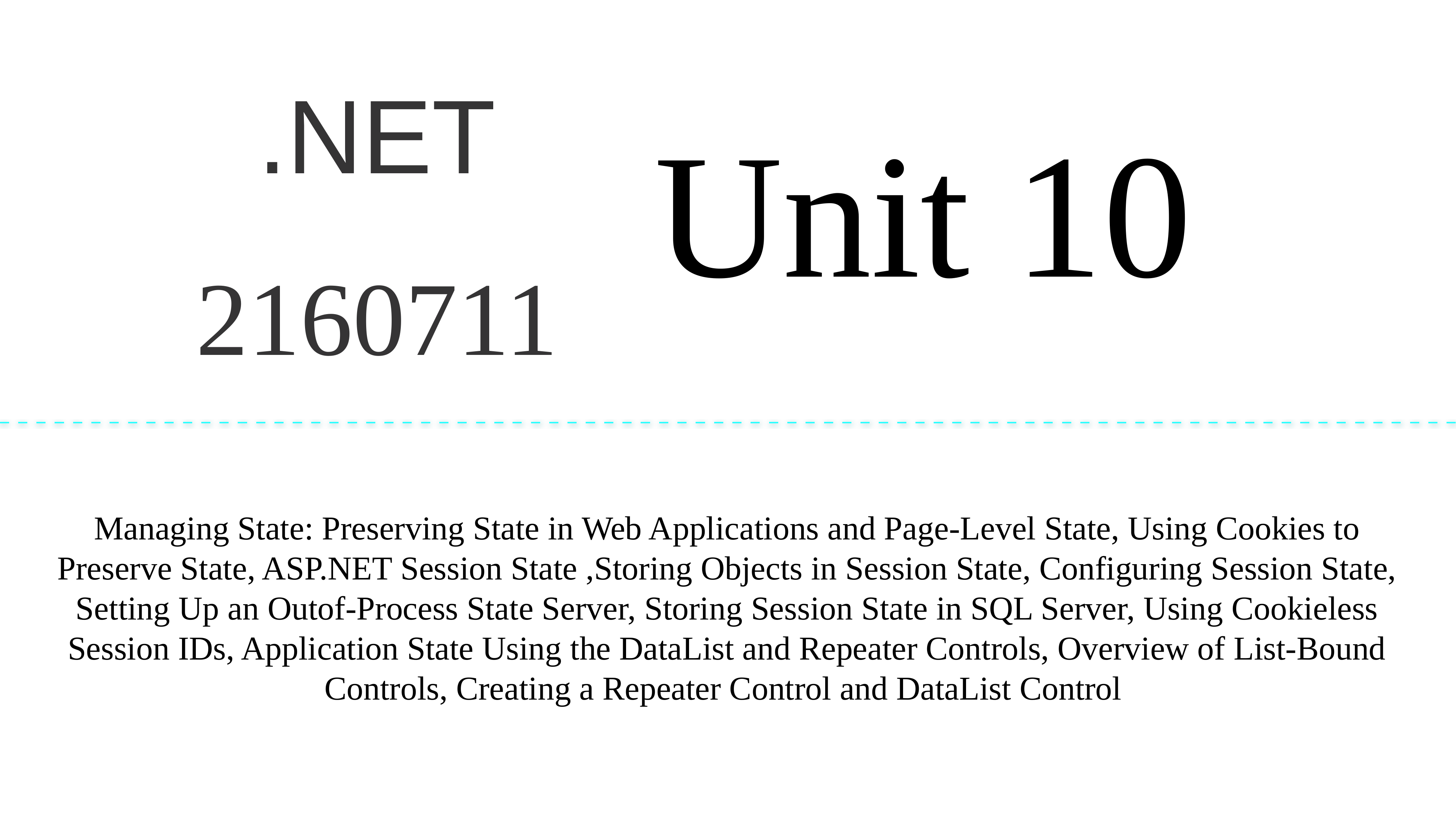

# .NET
Unit 10
2160711

Managing State: Preserving State in Web Applications and Page-Level State, Using Cookies to Preserve State, ASP.NET Session State ,Storing Objects in Session State, Configuring Session State, Setting Up an Outof-Process State Server, Storing Session State in SQL Server, Using Cookieless Session IDs, Application State Using the DataList and Repeater Controls, Overview of List-Bound Controls, Creating a Repeater Control and DataList Control